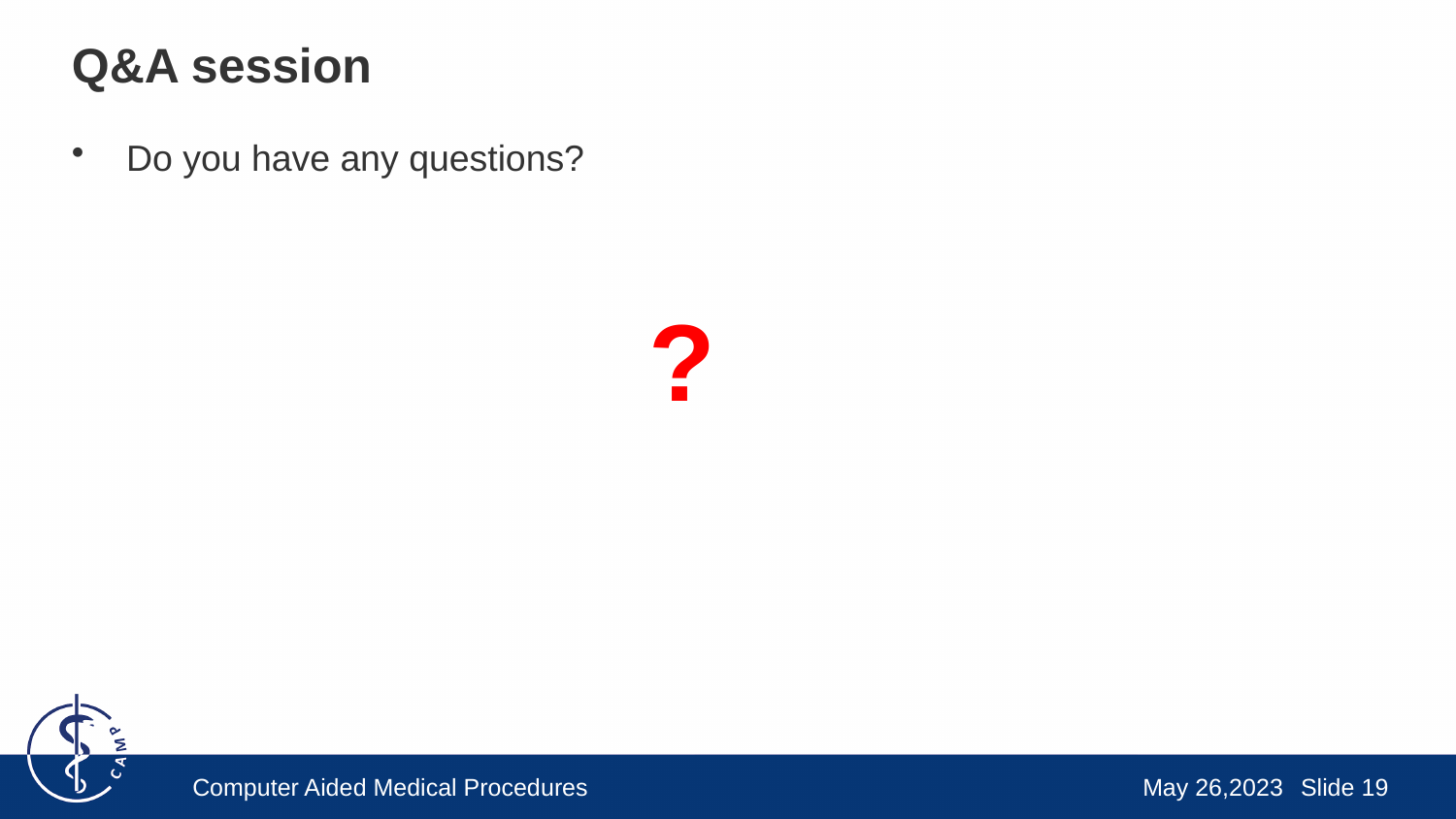

# Q&A session
Do you have any questions?

?
Computer Aided Medical Procedures
May 26,2023
Slide 19